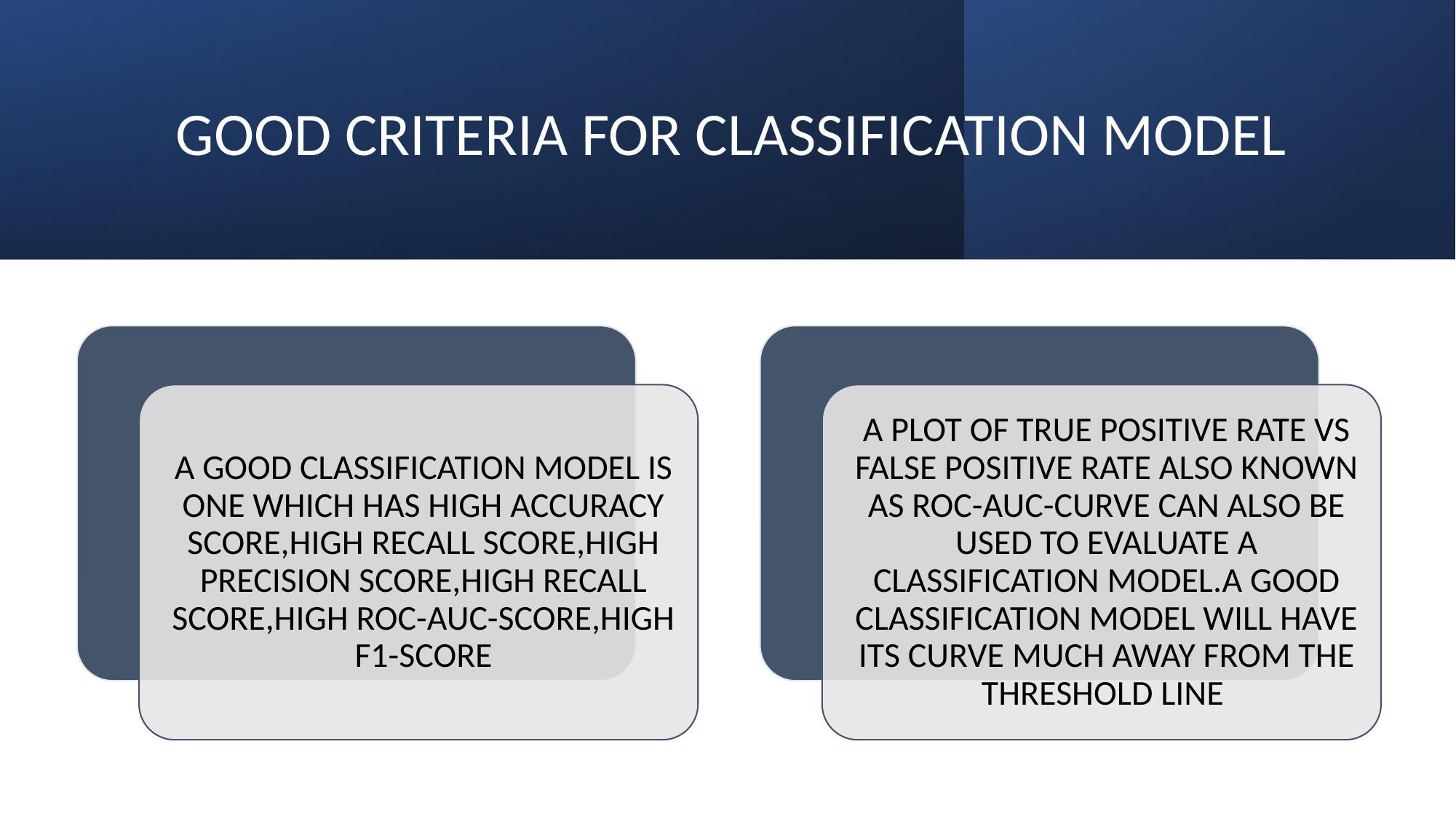

# GOOD CRITERIA FOR CLASSIFICATION MODEL
A GOOD CLASSIFICATION MODEL IS ONE WHICH HAS HIGH ACCURACY SCORE,HIGH RECALL SCORE,HIGH PRECISION SCORE,HIGH RECALL SCORE,HIGH ROC-AUC-SCORE,HIGH F1-SCORE
A PLOT OF TRUE POSITIVE RATE VS FALSE POSITIVE RATE ALSO KNOWN AS ROC-AUC-CURVE CAN ALSO BE USED TO EVALUATE A CLASSIFICATION MODEL.A GOOD CLASSIFICATION MODEL WILL HAVE ITS CURVE MUCH AWAY FROM THE THRESHOLD LINE